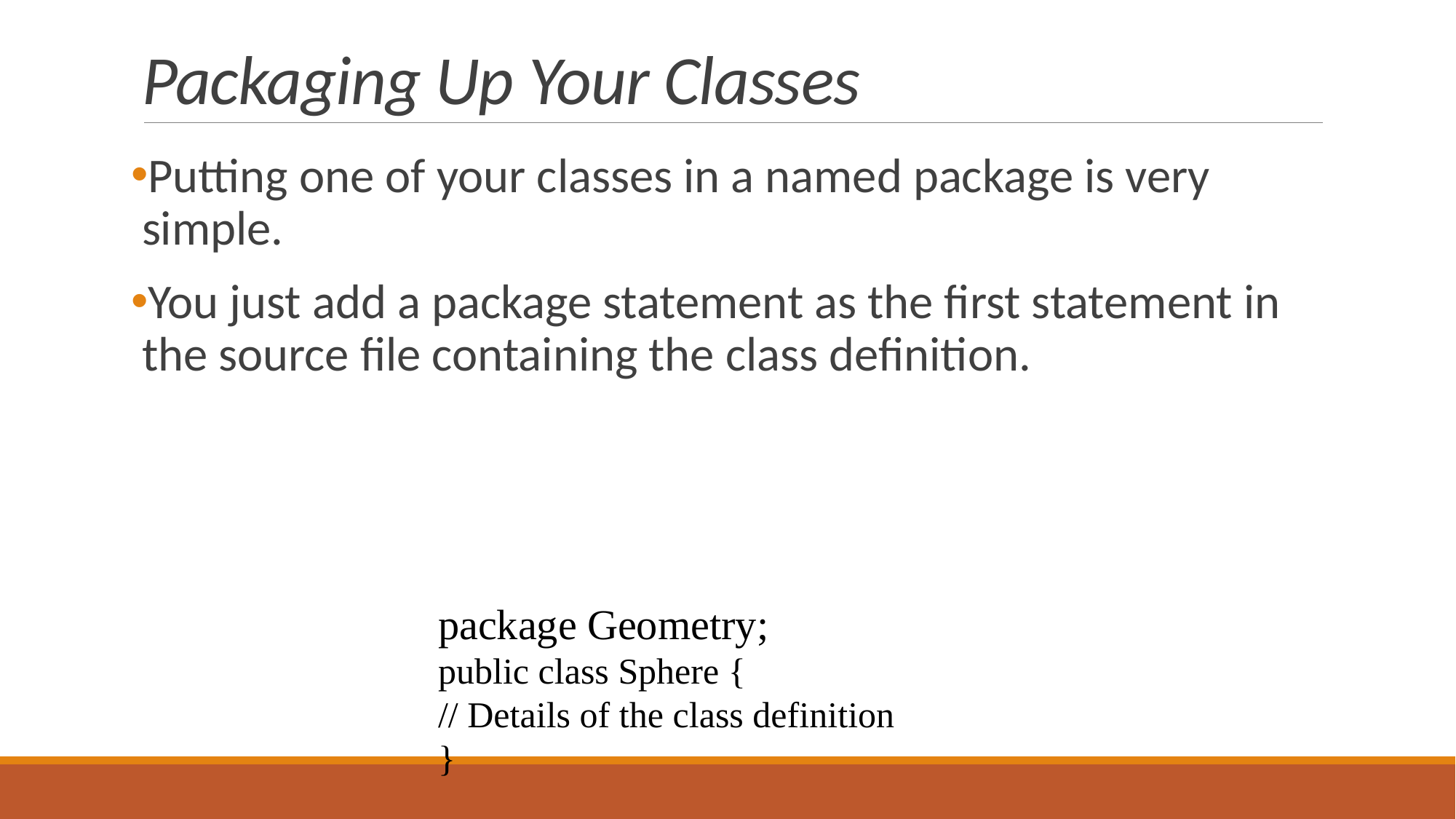

# Packaging Up Your Classes
Putting one of your classes in a named package is very simple.
You just add a package statement as the first statement in the source file containing the class definition.

package Geometry;
public class Sphere {
// Details of the class definition
}